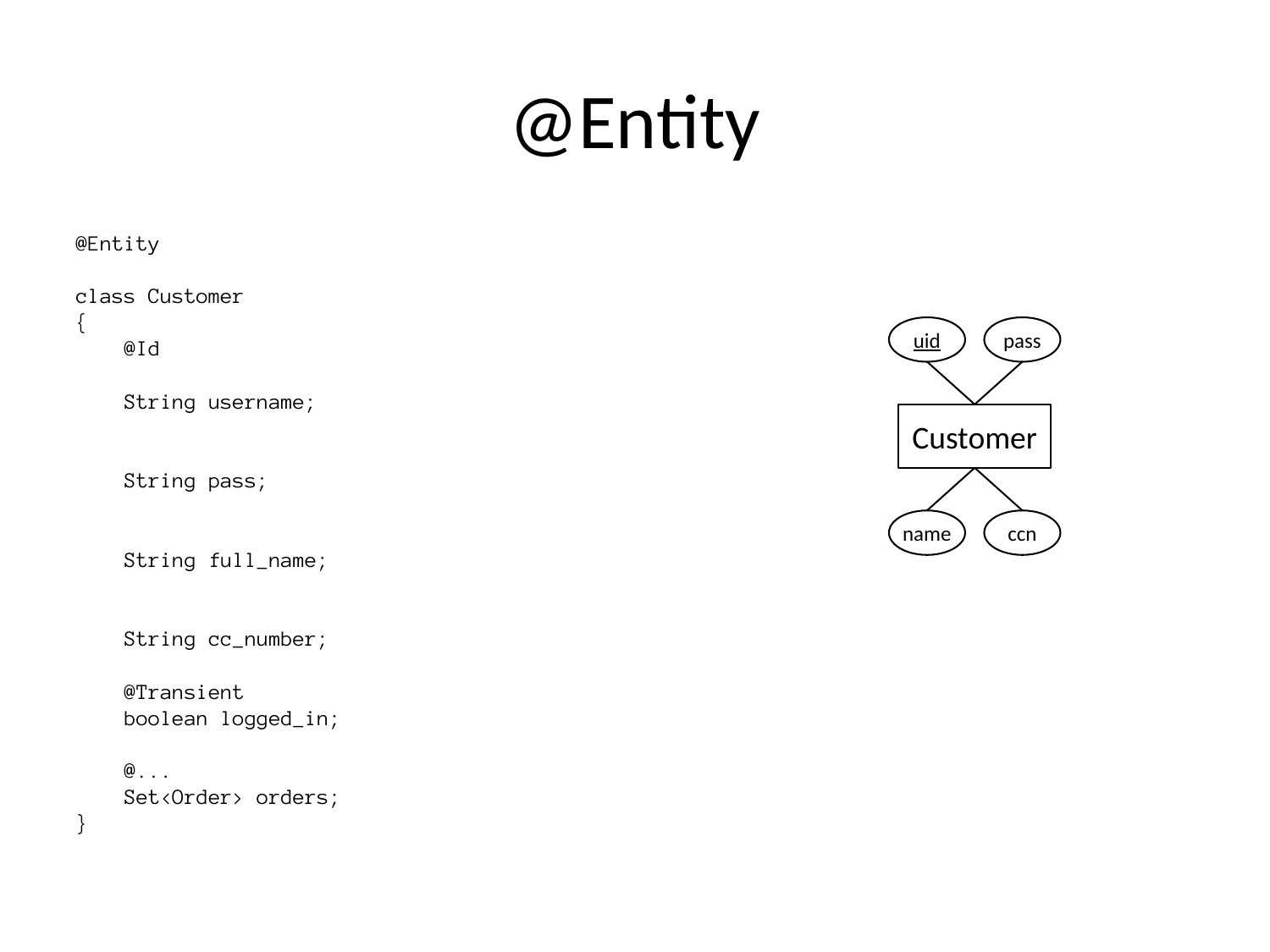

# @Entity
@Entity

class Customer
{
    @Id

    String username;

    String pass;

    String full_name;

    String cc_number;

    @Transient
    boolean logged_in;

    @...
    Set<Order> orders;
}
uid
pass
Customer
name
ccn